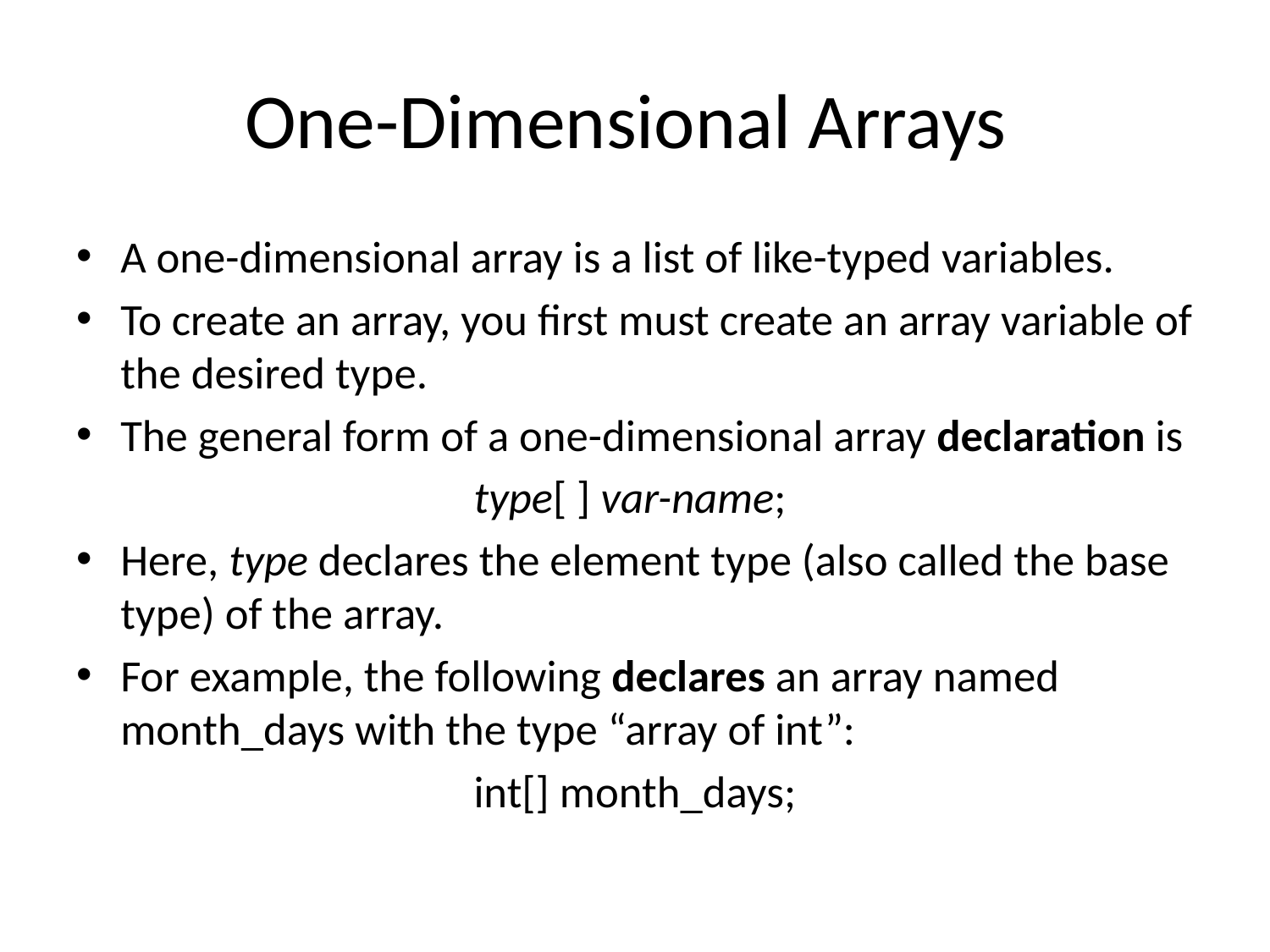

# One-Dimensional Arrays
A one-dimensional array is a list of like-typed variables.
To create an array, you first must create an array variable of the desired type.
The general form of a one-dimensional array declaration is
type[ ] var-name;
Here, type declares the element type (also called the base type) of the array.
For example, the following declares an array named month_days with the type “array of int”:
int[] month_days;